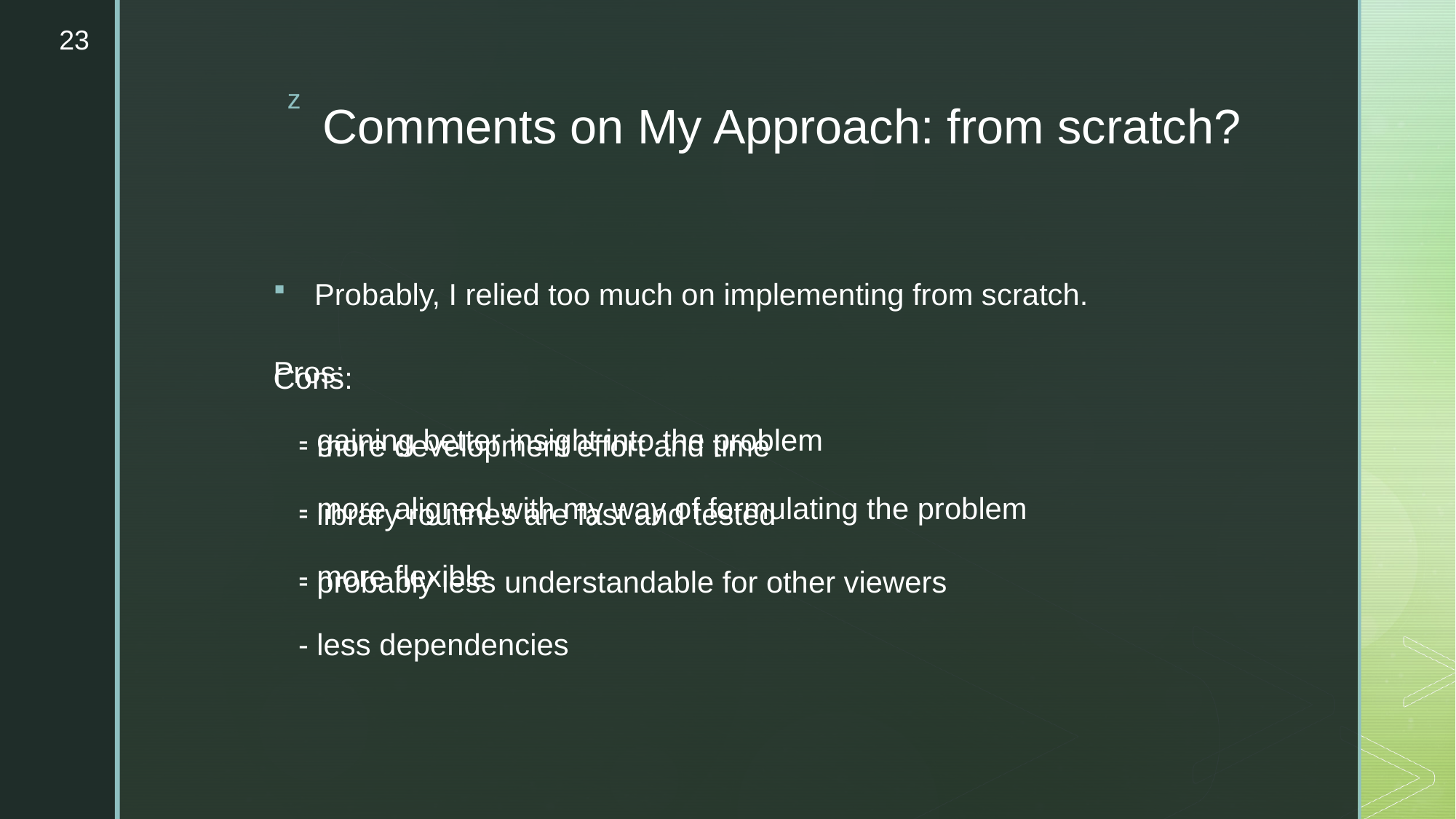

23
# Comments on My Approach: from scratch?
Probably, I relied too much on implementing from scratch.
Cons:
   - more development effort and time
   - library routines are fast and tested
   - probably less understandable for other viewers
Pros:
   - gaining better insight into the problem
   - more aligned with my way of formulating the problem
   - more flexible
   - less dependencies